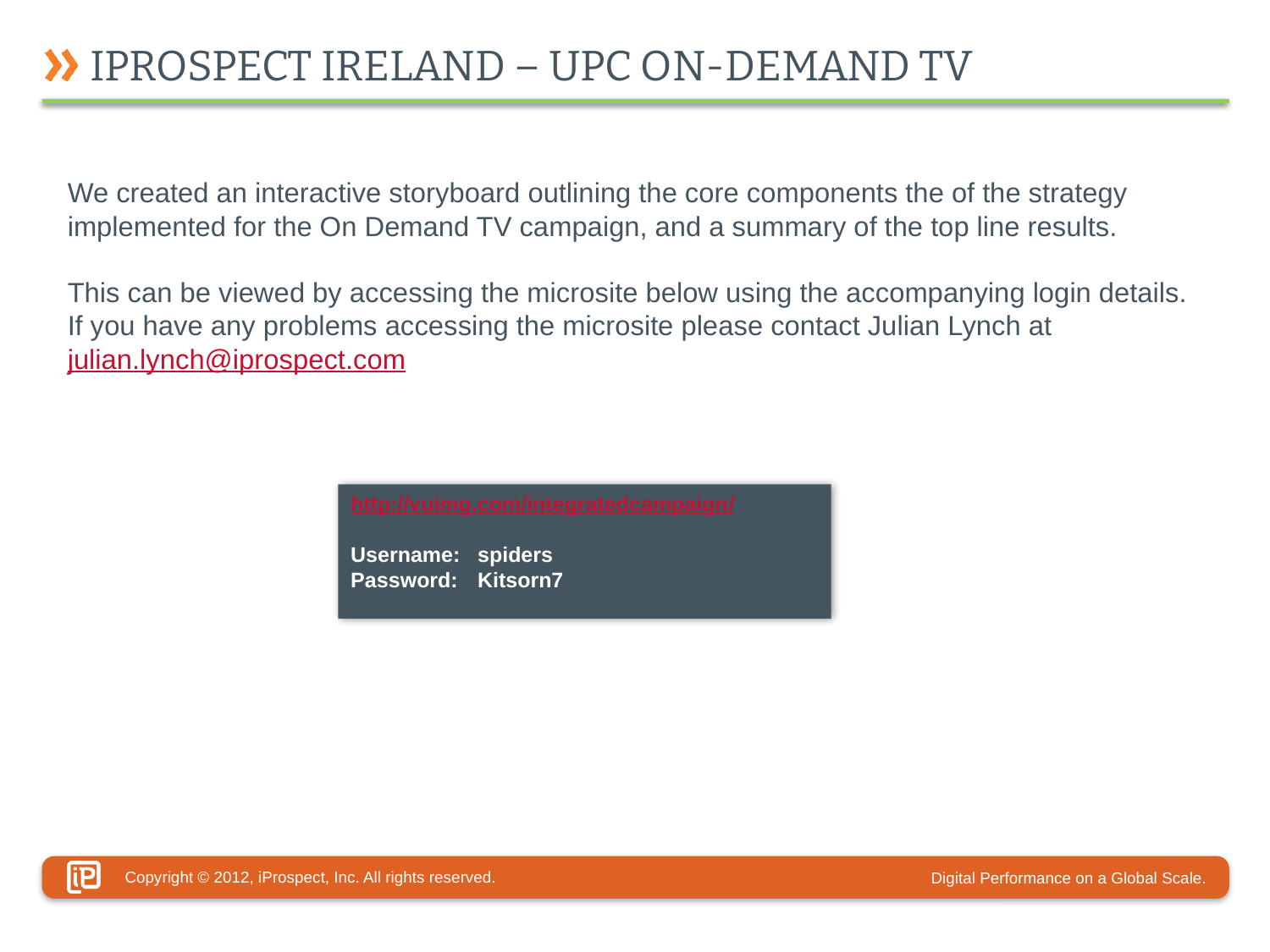

# Iprospect ireland – upc on-demand tv
We created an interactive storyboard outlining the core components the of the strategy implemented for the On Demand TV campaign, and a summary of the top line results.

This can be viewed by accessing the microsite below using the accompanying login details. If you have any problems accessing the microsite please contact Julian Lynch at julian.lynch@iprospect.com

http://vuimg.com/integratedcampaign/

Username: 	spiders
Password: 	Kitsorn7

Copyright © 2012, iProspect, Inc. All rights reserved.